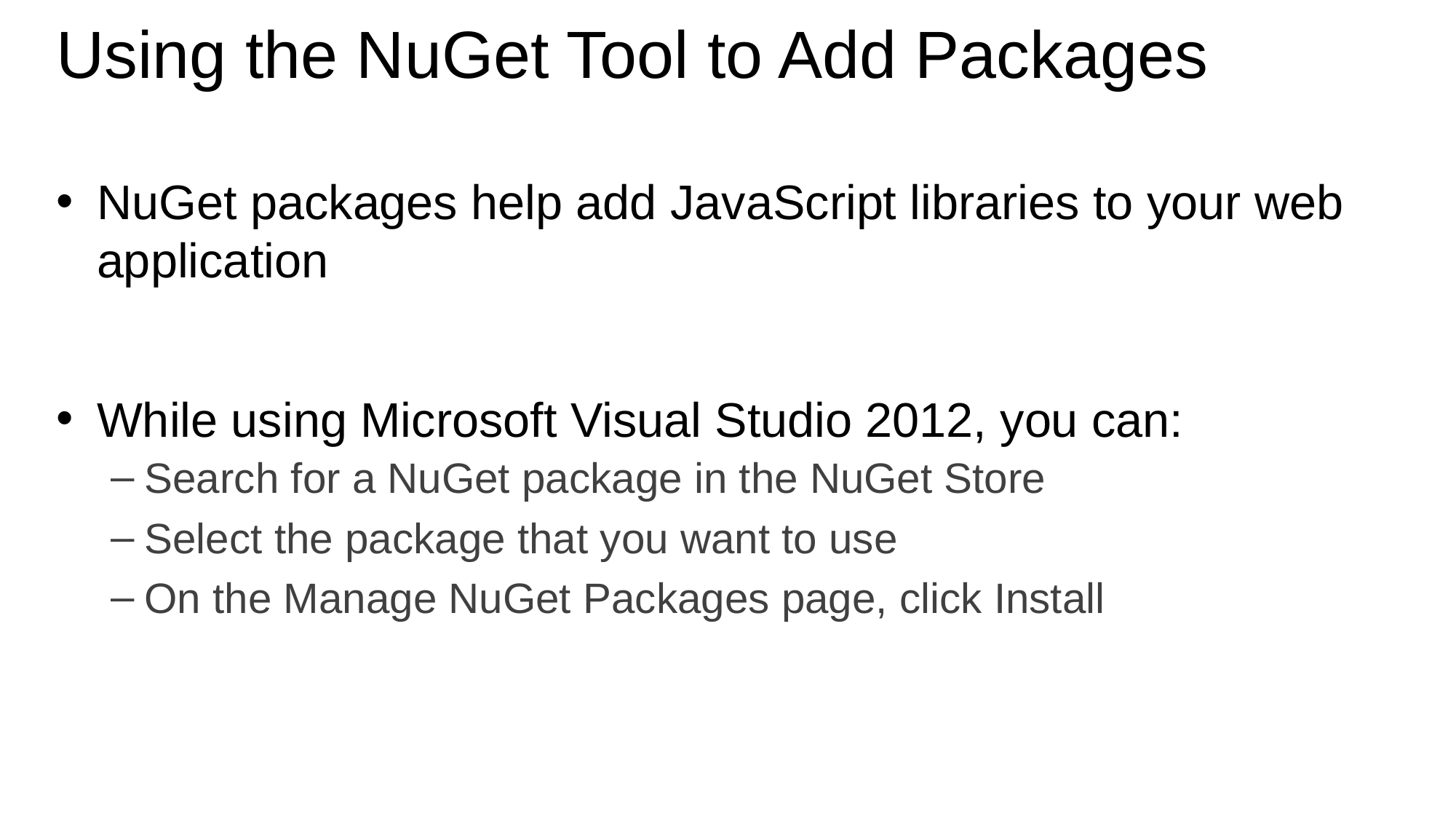

# Using the NuGet Tool to Add Packages

NuGet packages help add JavaScript libraries to your web application

While using Microsoft Visual Studio 2012, you can:
Search for a NuGet package in the NuGet Store
Select the package that you want to use
On the Manage NuGet Packages page, click Install